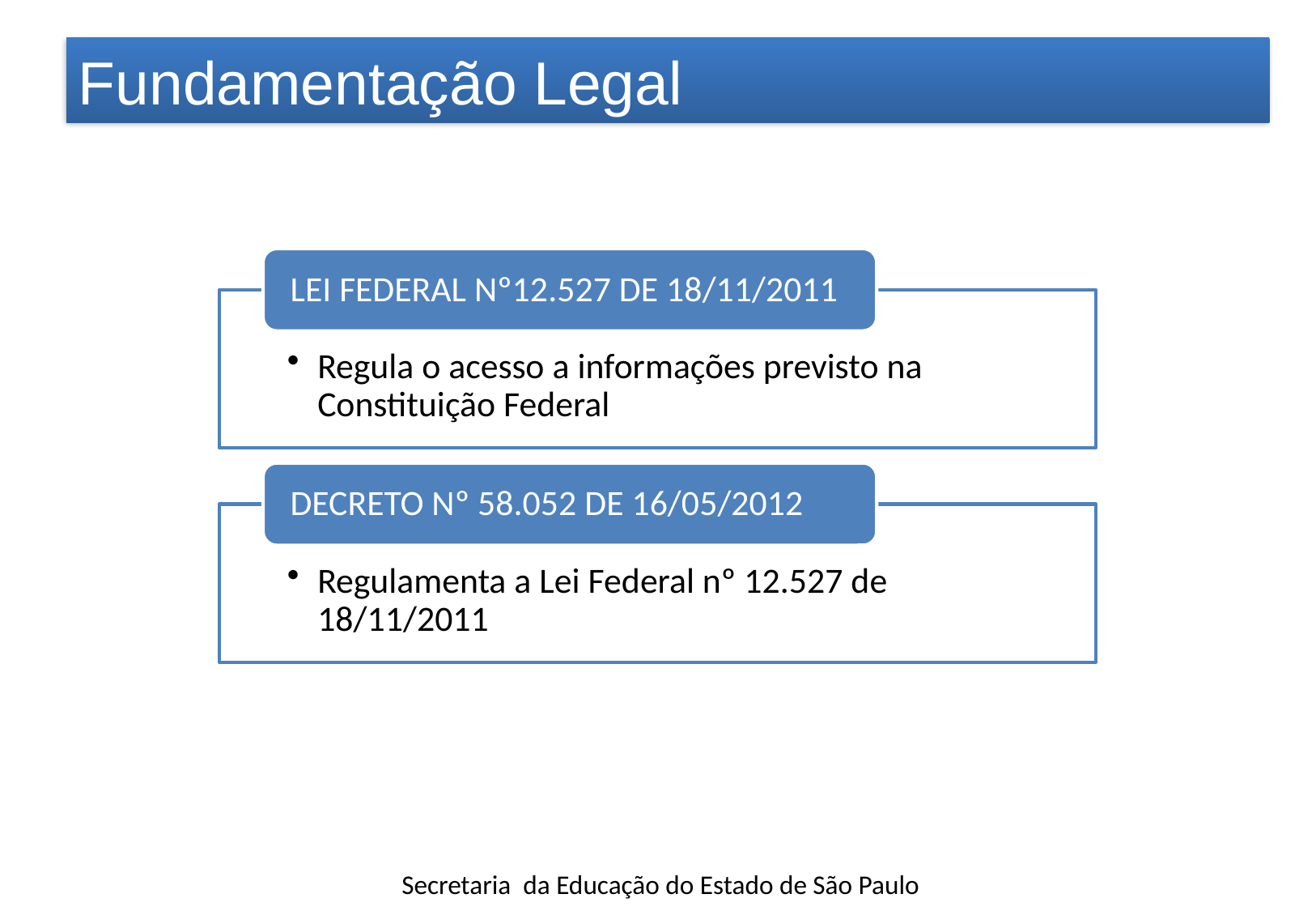

Fundamentação Legal
Regula o acesso a informações previsto na Constituição Federal
LEI FEDERAL Nº12.527 DE 18/11/2011
Regulamenta a Lei Federal nº 12.527 de 18/11/2011
DECRETO Nº 58.052 DE 16/05/2012